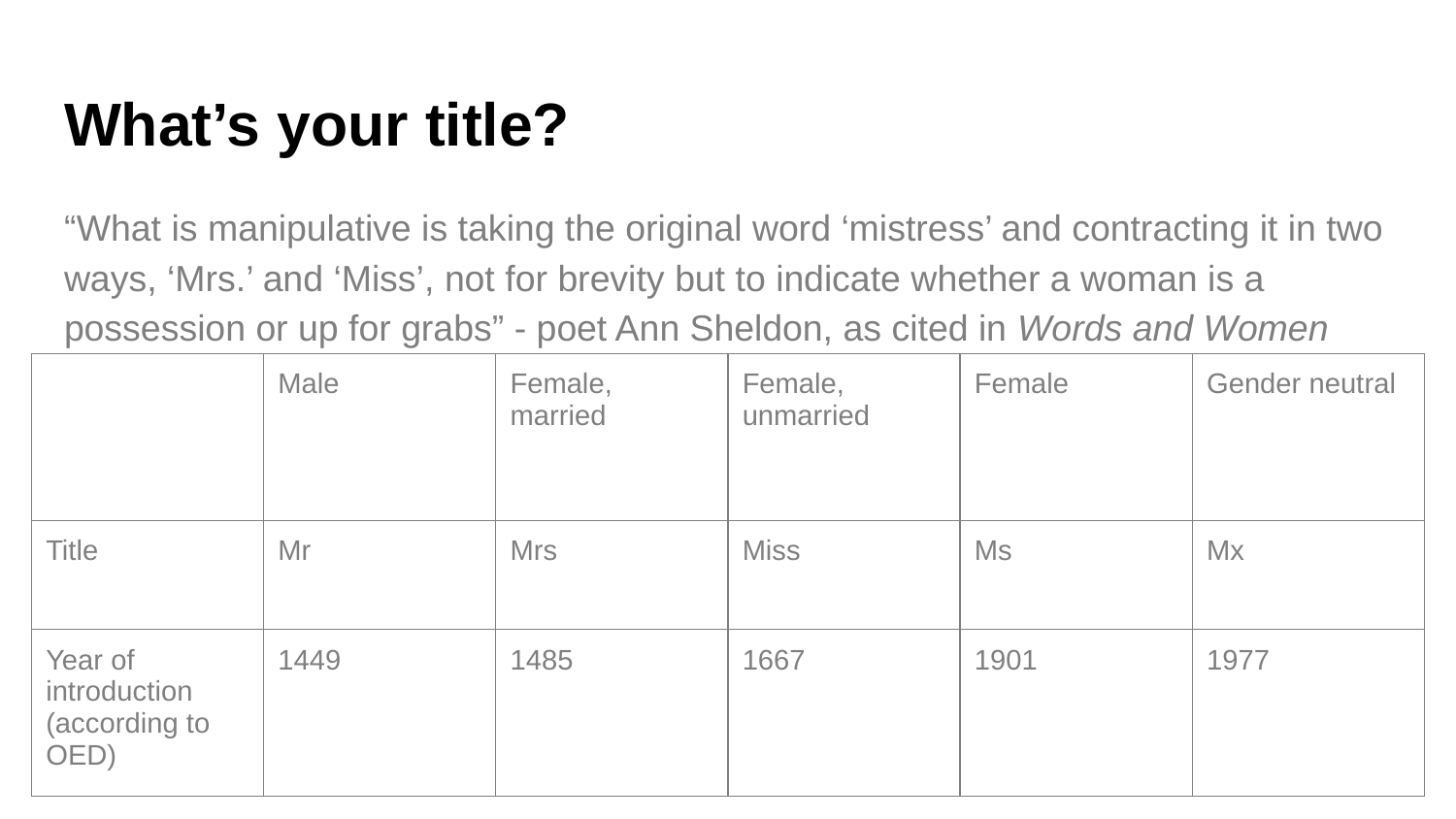

# What’s your title?
“What is manipulative is taking the original word ‘mistress’ and contracting it in two ways, ‘Mrs.’ and ‘Miss’, not for brevity but to indicate whether a woman is a possession or up for grabs” - poet Ann Sheldon, as cited in Words and Women
|  | Male | Female, married | Female, unmarried | Female | Gender neutral |
| --- | --- | --- | --- | --- | --- |
| Title | Mr | Mrs | Miss | Ms | Mx |
| Year of introduction (according to OED) | 1449 | 1485 | 1667 | 1901 | 1977 |